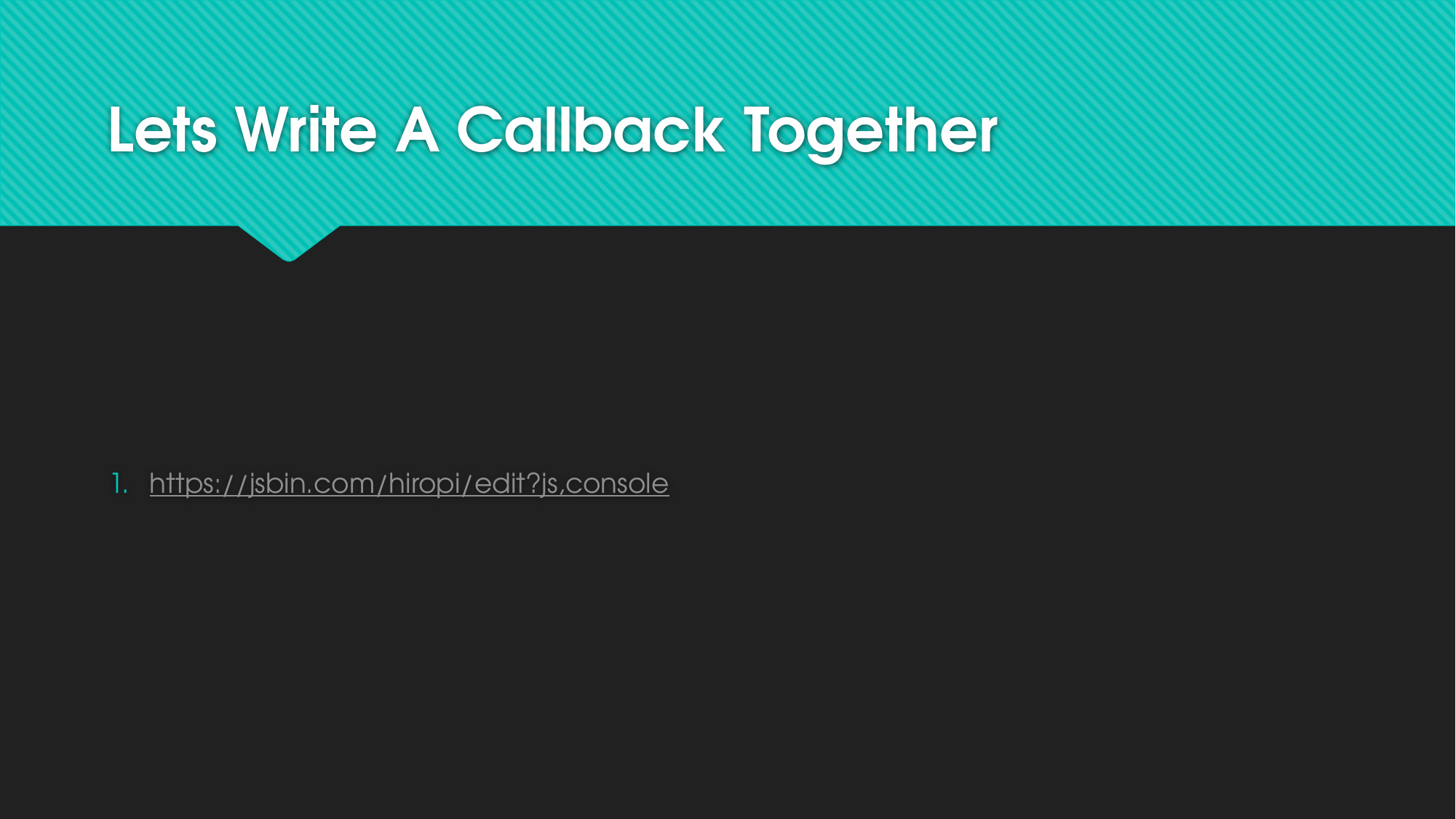

# Lets Write A Callback Together
https://jsbin.com/hiropi/edit?js,console